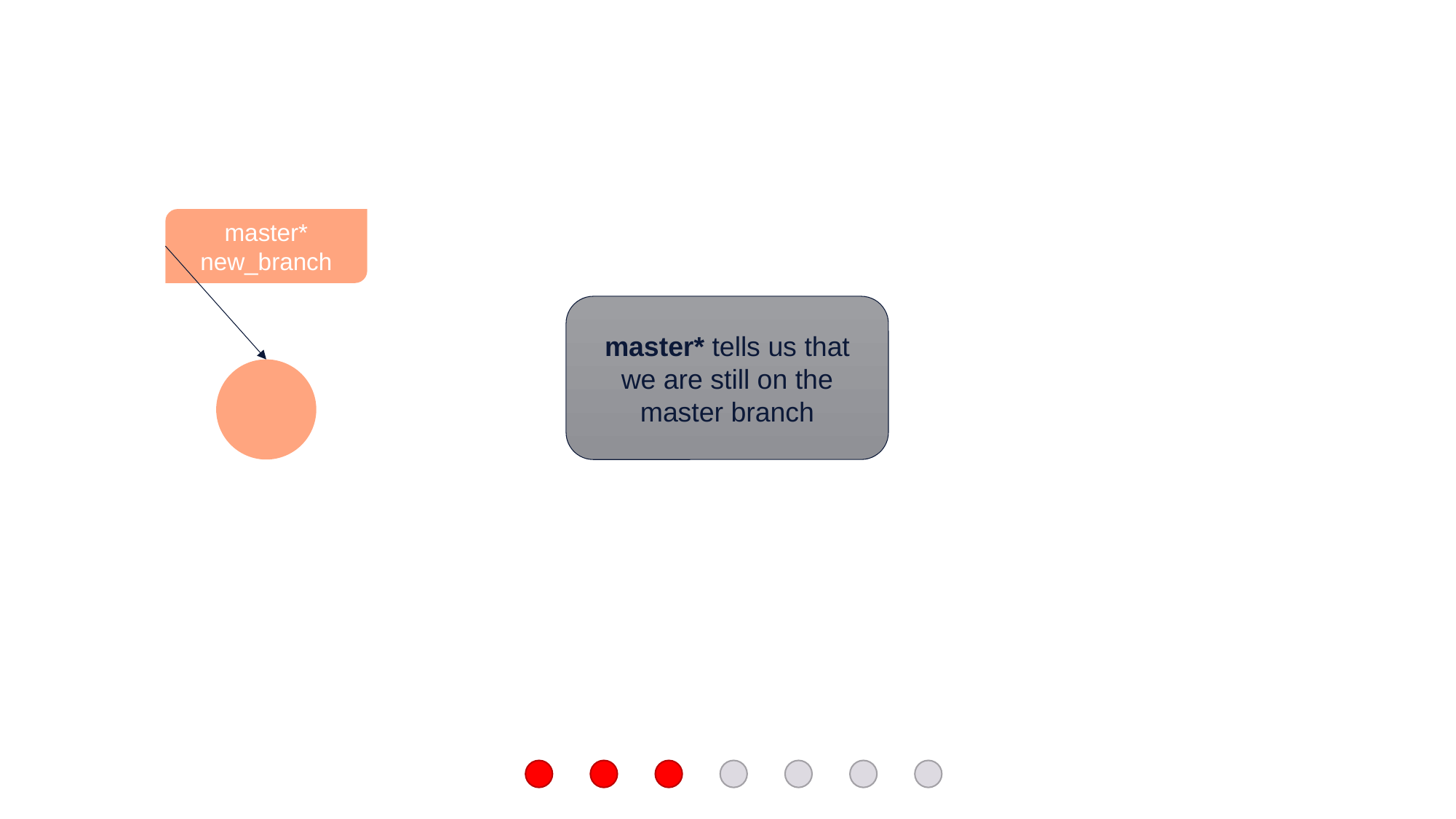

master*
new_branch
master* tells us that we are still on the master branch